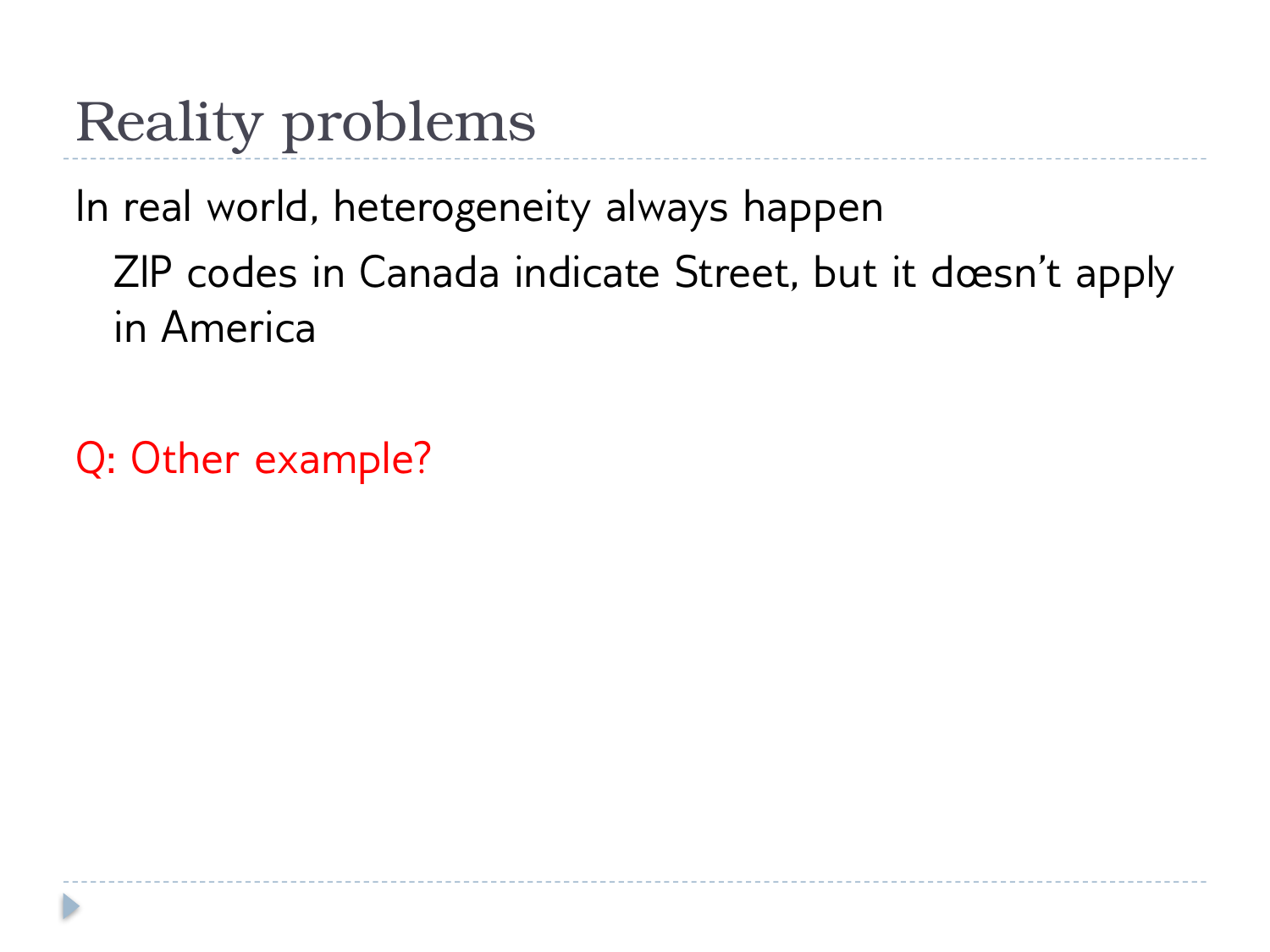

# Reality problems
In real world, heterogeneity always happen
	ZIP codes in Canada indicate Street, but it doesn’t apply in America

Q: Other example?